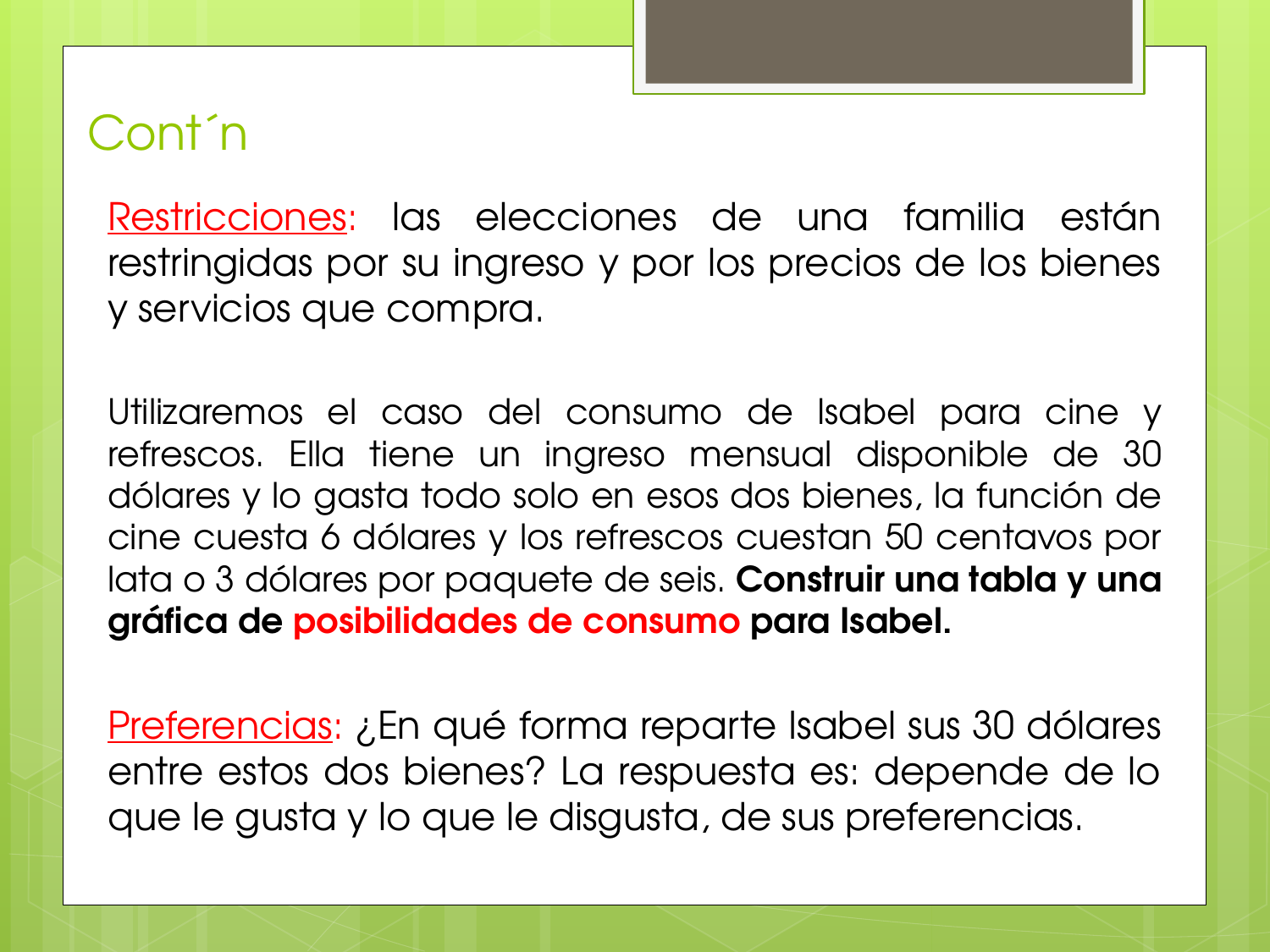

# Cont´n
Restricciones: las elecciones de una familia están restringidas por su ingreso y por los precios de los bienes y servicios que compra.

Utilizaremos el caso del consumo de Isabel para cine y refrescos. Ella tiene un ingreso mensual disponible de 30 dólares y lo gasta todo solo en esos dos bienes, la función de cine cuesta 6 dólares y los refrescos cuestan 50 centavos por lata o 3 dólares por paquete de seis. Construir una tabla y una gráfica de posibilidades de consumo para Isabel.

Preferencias: ¿En qué forma reparte Isabel sus 30 dólares entre estos dos bienes? La respuesta es: depende de lo que le gusta y lo que le disgusta, de sus preferencias.